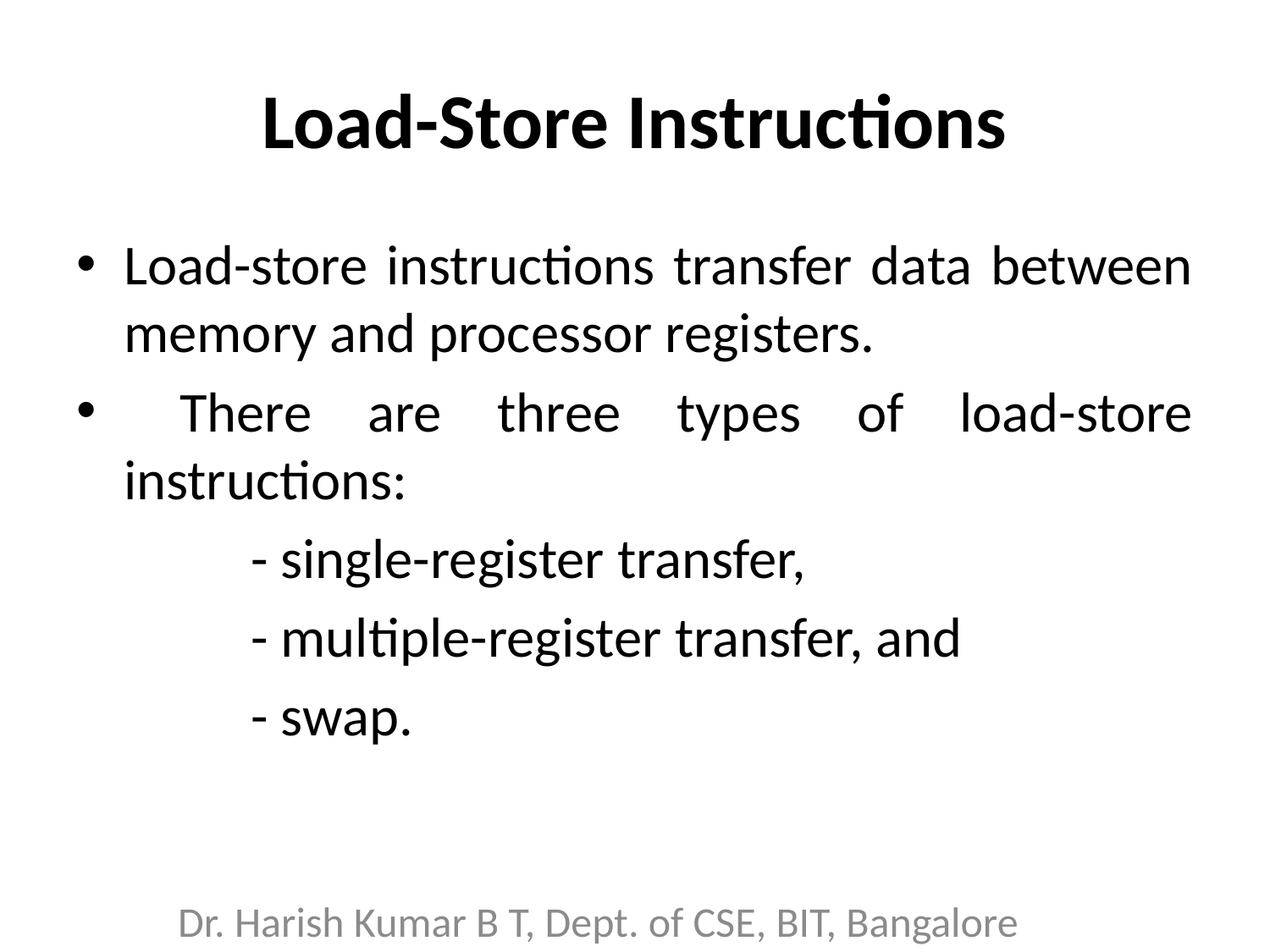

# Load-Store Instructions
Load-store instructions transfer data between memory and processor registers.
 There are three types of load-store instructions:
		- single-register transfer,
		- multiple-register transfer, and
		- swap.